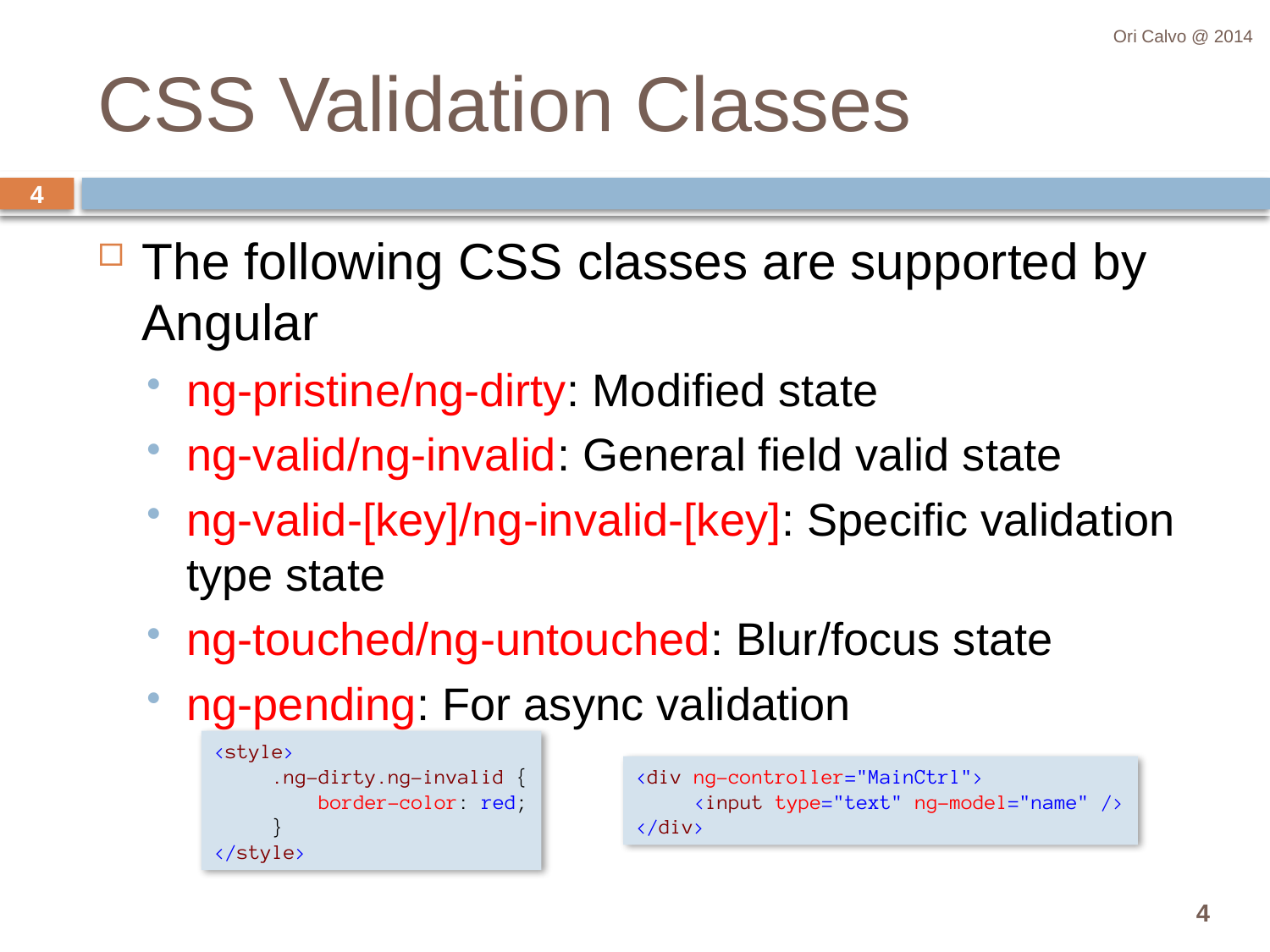

Ori Calvo @ 2014
# CSS Validation Classes
4
The following CSS classes are supported by Angular
ng-pristine/ng-dirty: Modified state
ng-valid/ng-invalid: General field valid state
ng-valid-[key]/ng-invalid-[key]: Specific validation type state
ng-touched/ng-untouched: Blur/focus state
ng-pending: For async validation
<style>
     .ng-dirty.ng-invalid {
         border-color: red;
     }
</style>
<div ng-controller="MainCtrl">
     <input type="text" ng-model="name" />
</div>